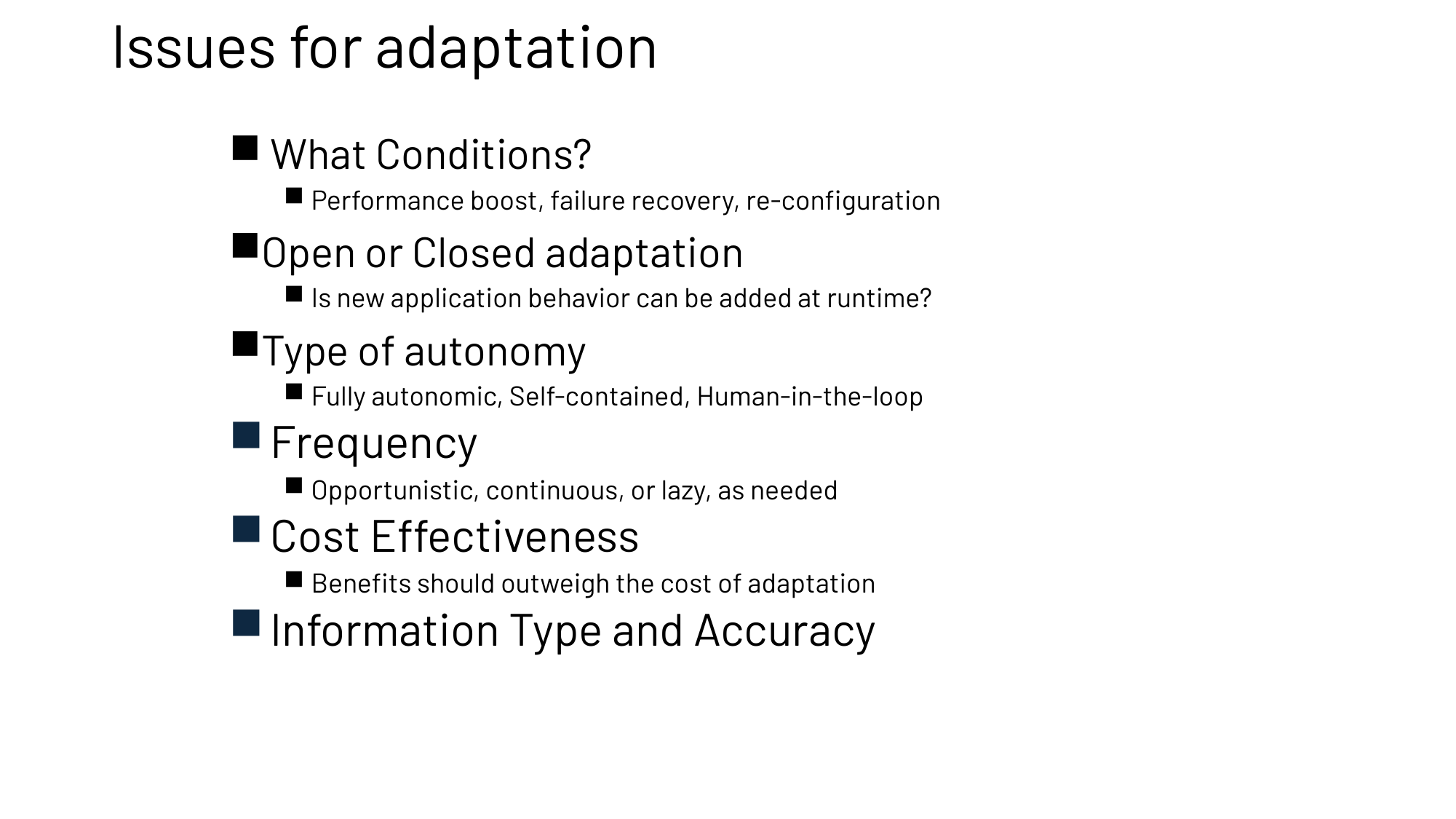

# Issues for adaptation
 What Conditions?
Performance boost, failure recovery, re-configuration
Open or Closed adaptation
Is new application behavior can be added at runtime?
Type of autonomy
Fully autonomic, Self-contained, Human-in-the-loop
Frequency
Opportunistic, continuous, or lazy, as needed
Cost Effectiveness
Benefits should outweigh the cost of adaptation
Information Type and Accuracy